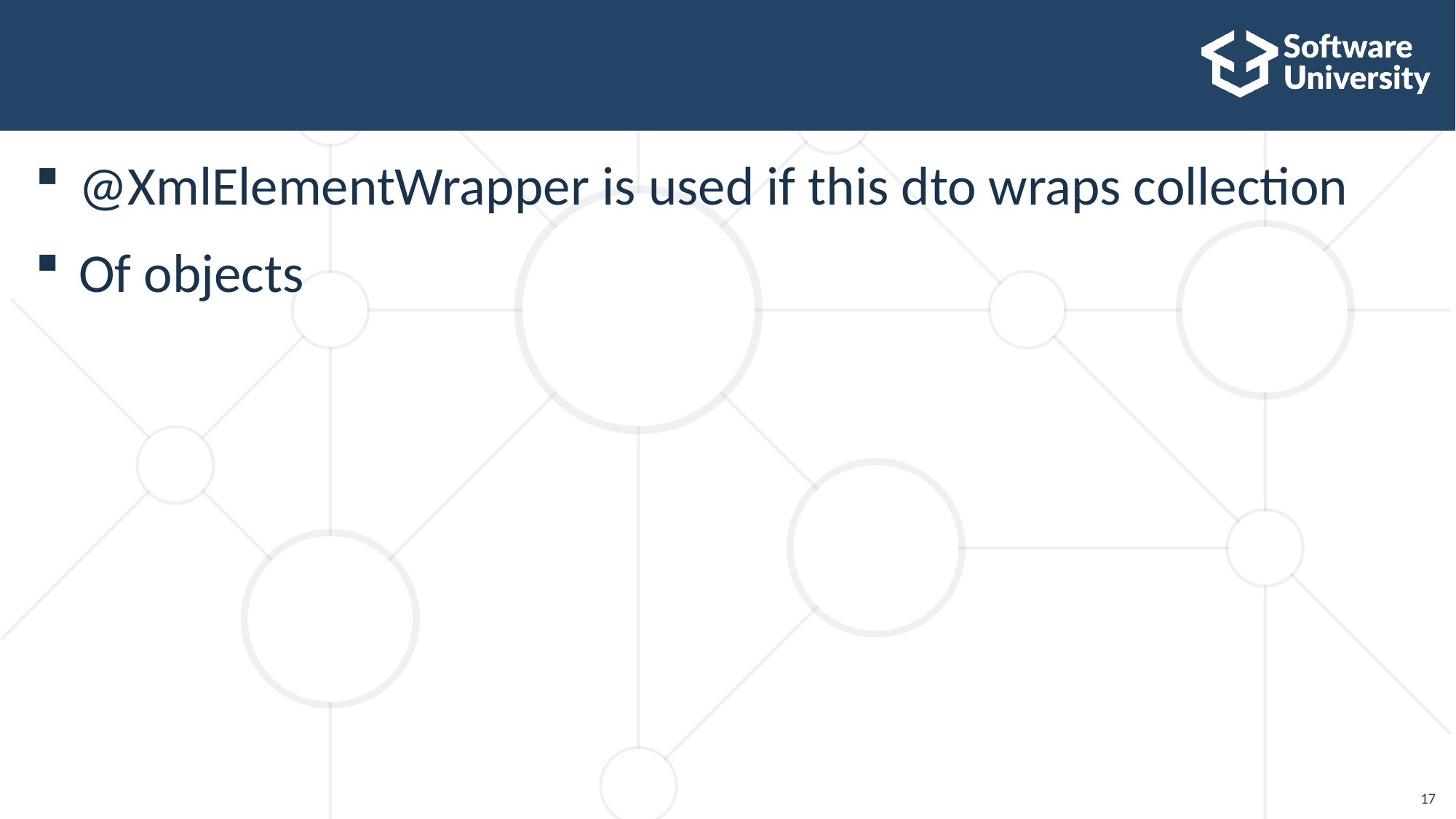

#
@XmlElementWrapper is used if this dto wraps collection
Of objects
17